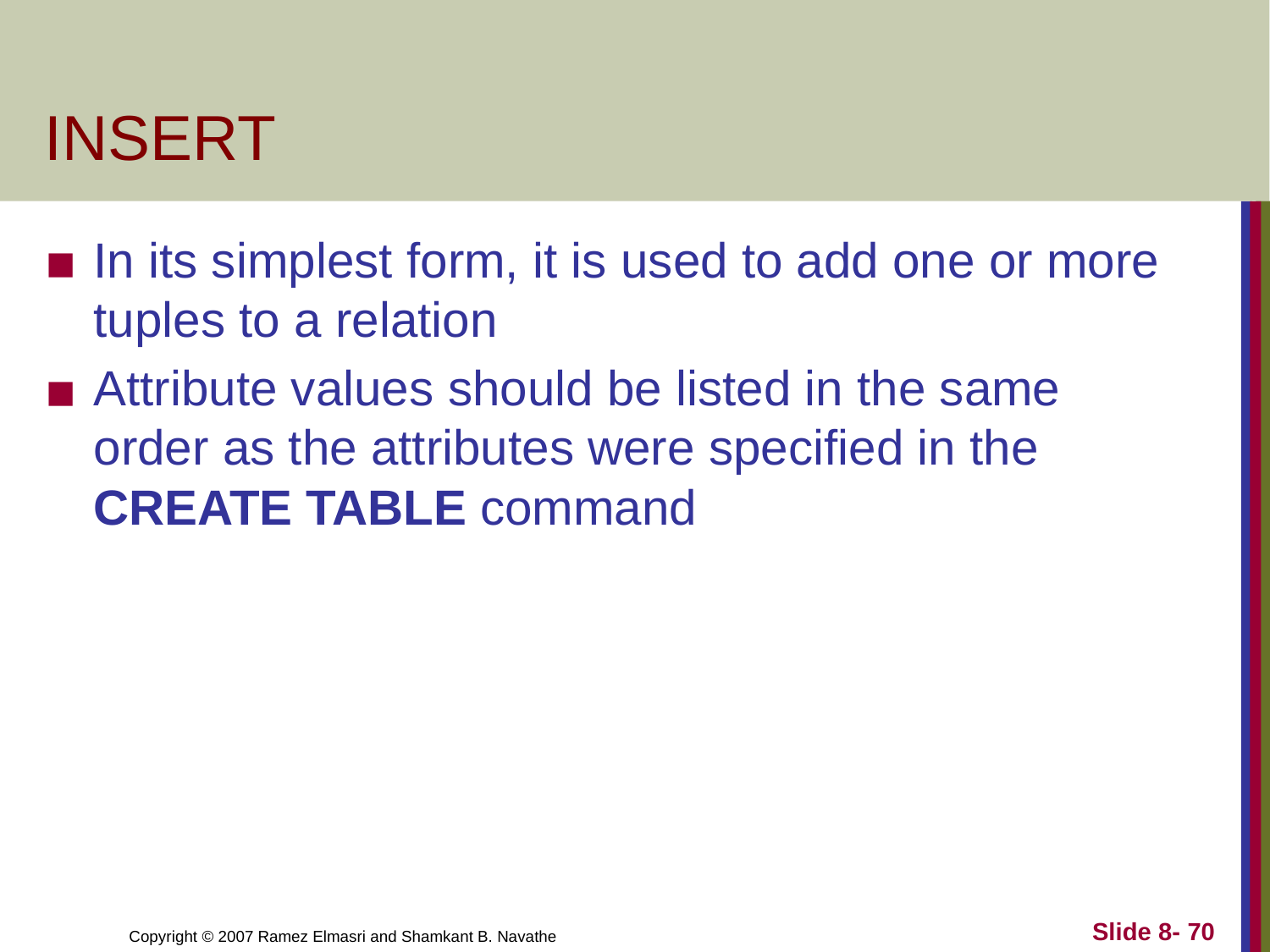

# INSERT
In its simplest form, it is used to add one or more tuples to a relation
Attribute values should be listed in the same order as the attributes were specified in the CREATE TABLE command
Slide 8- 70